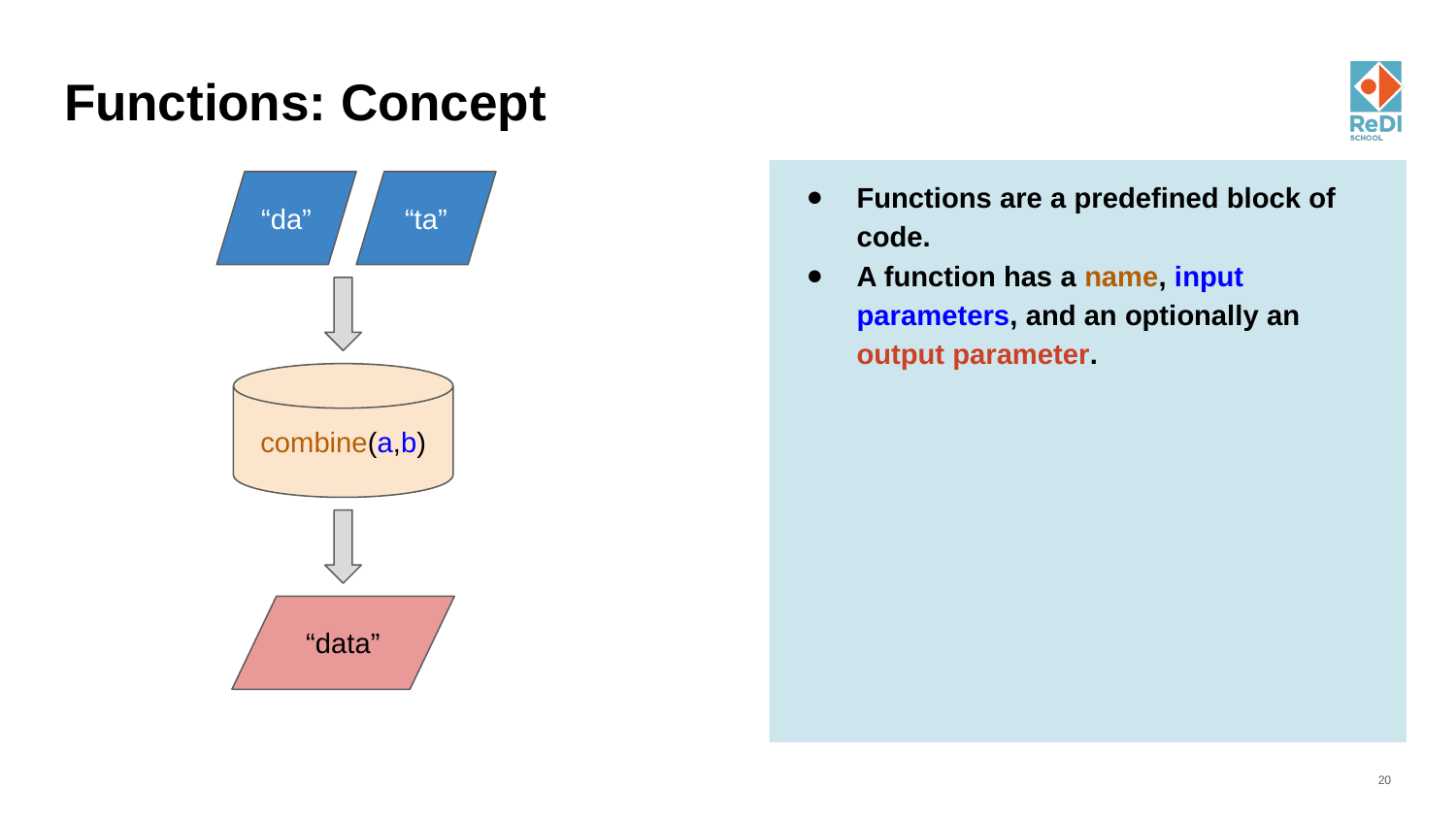

# Functions: Concept
Functions are a predefined block of code.
A function has a name, input parameters, and an optionally an output parameter.
“da”
“ta”

combine(a,b)

“data”
20